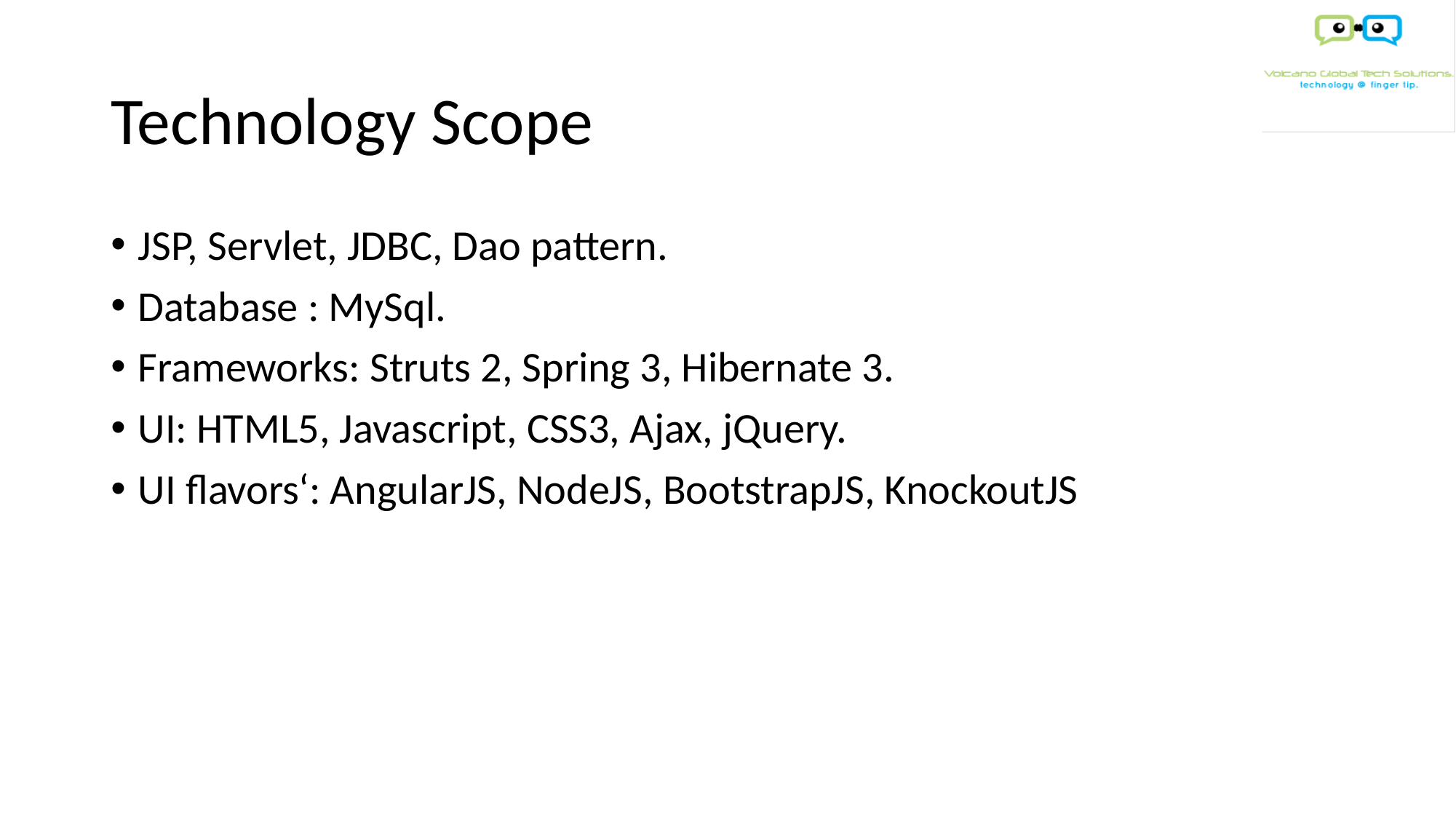

# Technology Scope
JSP, Servlet, JDBC, Dao pattern.
Database : MySql.
Frameworks: Struts 2, Spring 3, Hibernate 3.
UI: HTML5, Javascript, CSS3, Ajax, jQuery.
UI flavors‘: AngularJS, NodeJS, BootstrapJS, KnockoutJS